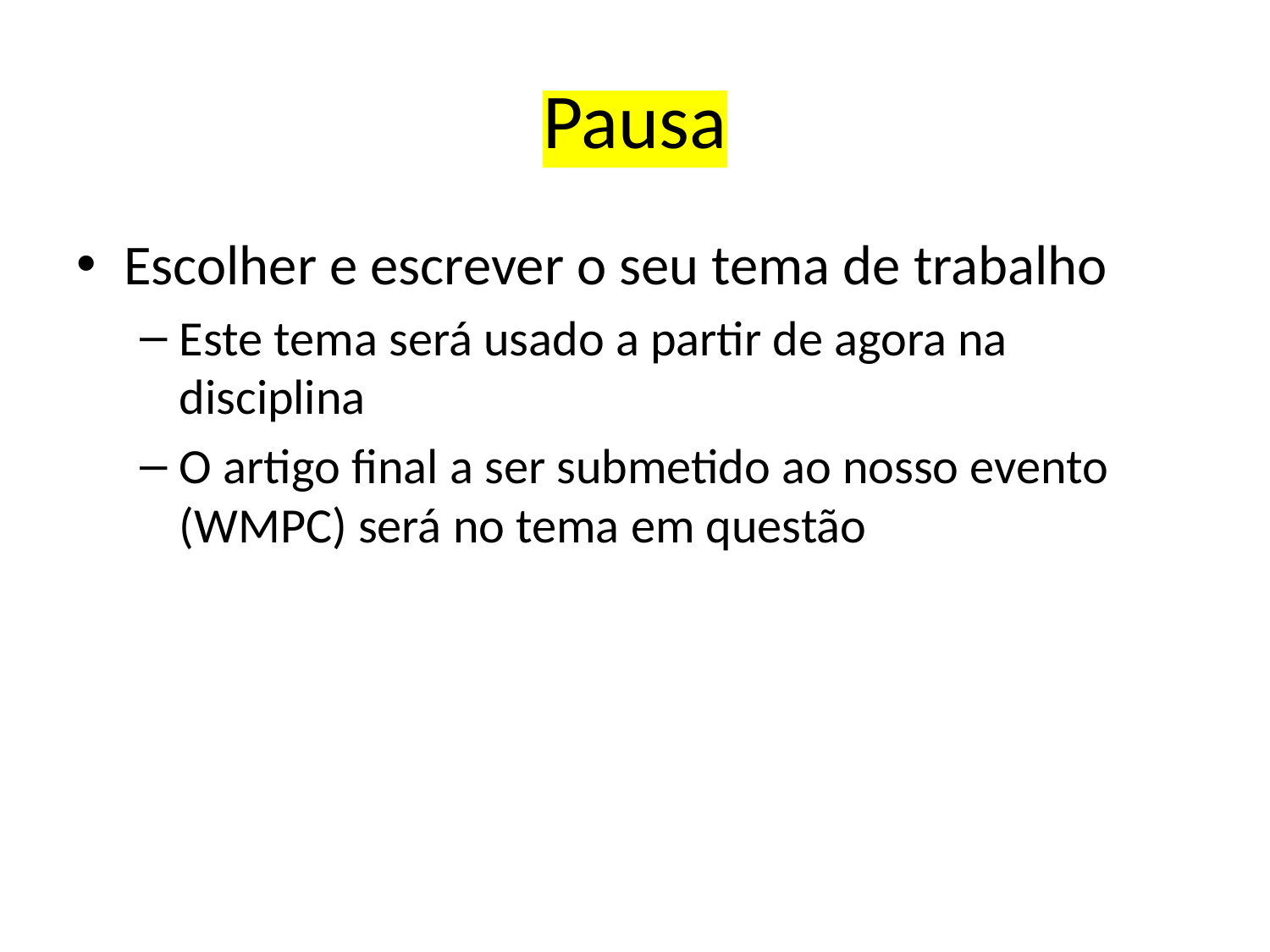

# Pausa
Escolher e escrever o seu tema de trabalho
Este tema será usado a partir de agora na disciplina
O artigo final a ser submetido ao nosso evento (WMPC) será no tema em questão